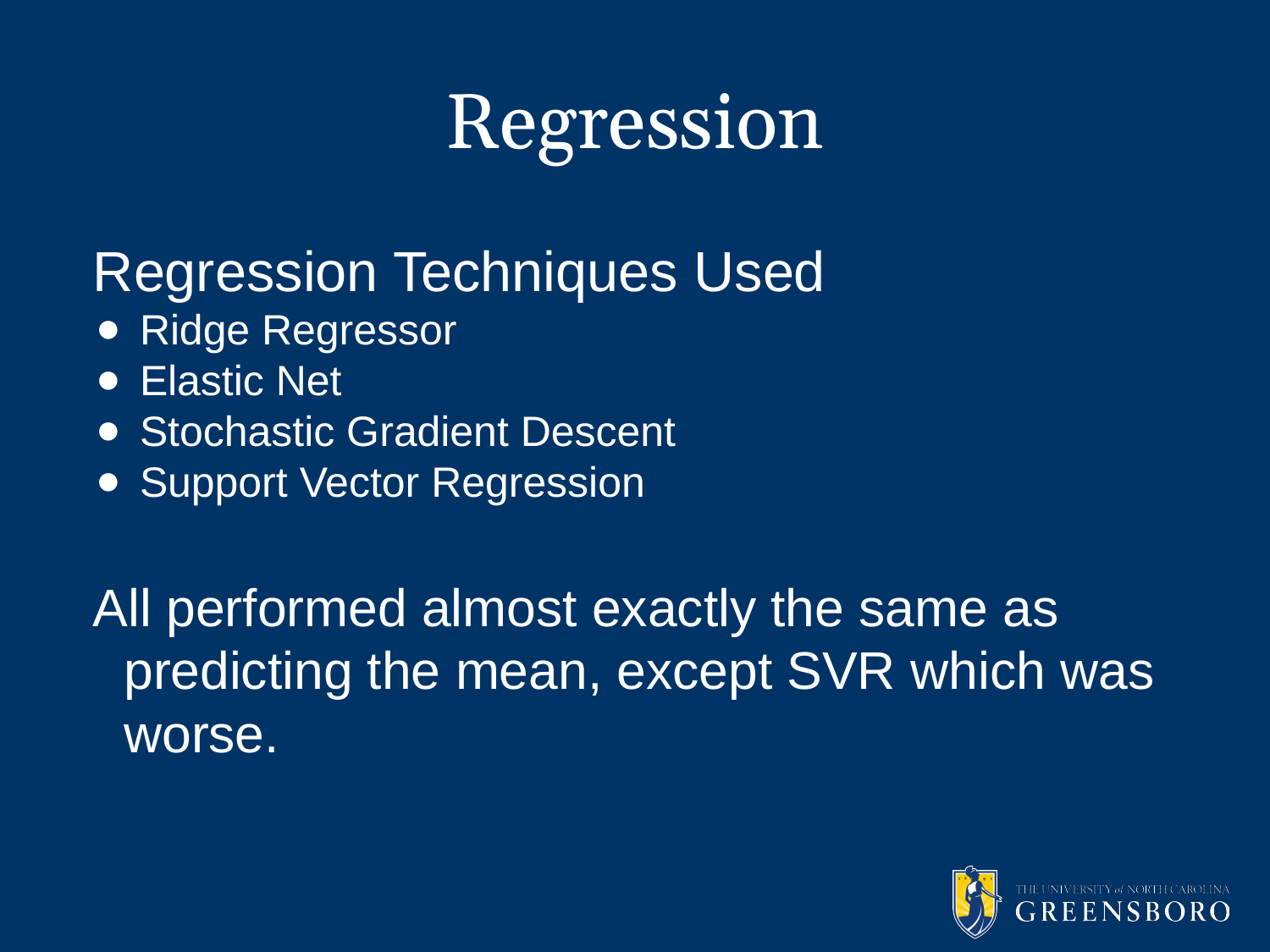

# Regression
Regression Techniques Used
Ridge Regressor
Elastic Net
Stochastic Gradient Descent
Support Vector Regression

All performed almost exactly the same as predicting the mean, except SVR which was worse.